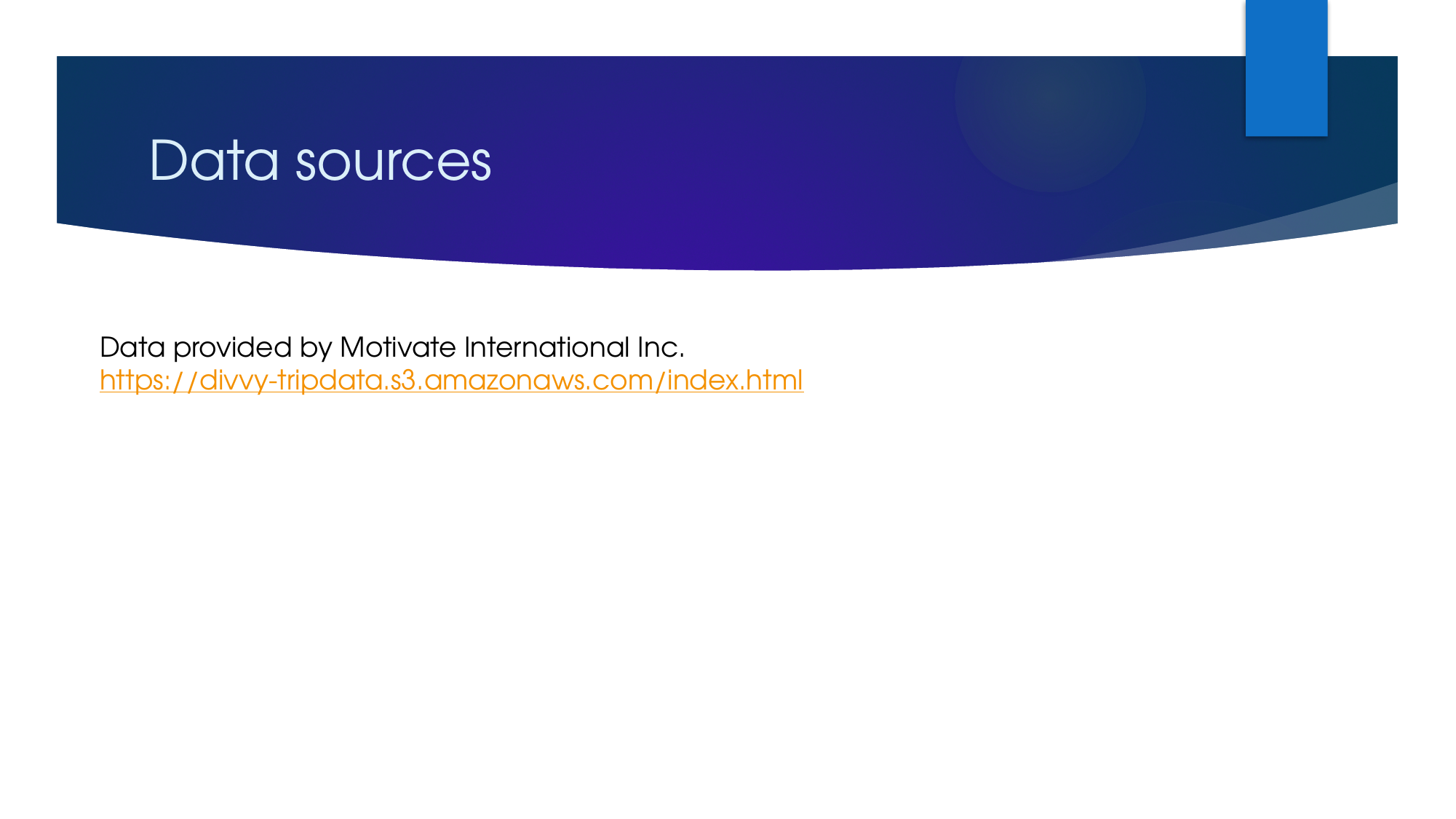

# Data sources
Data provided by Motivate International Inc.
https://divvy-tripdata.s3.amazonaws.com/index.html